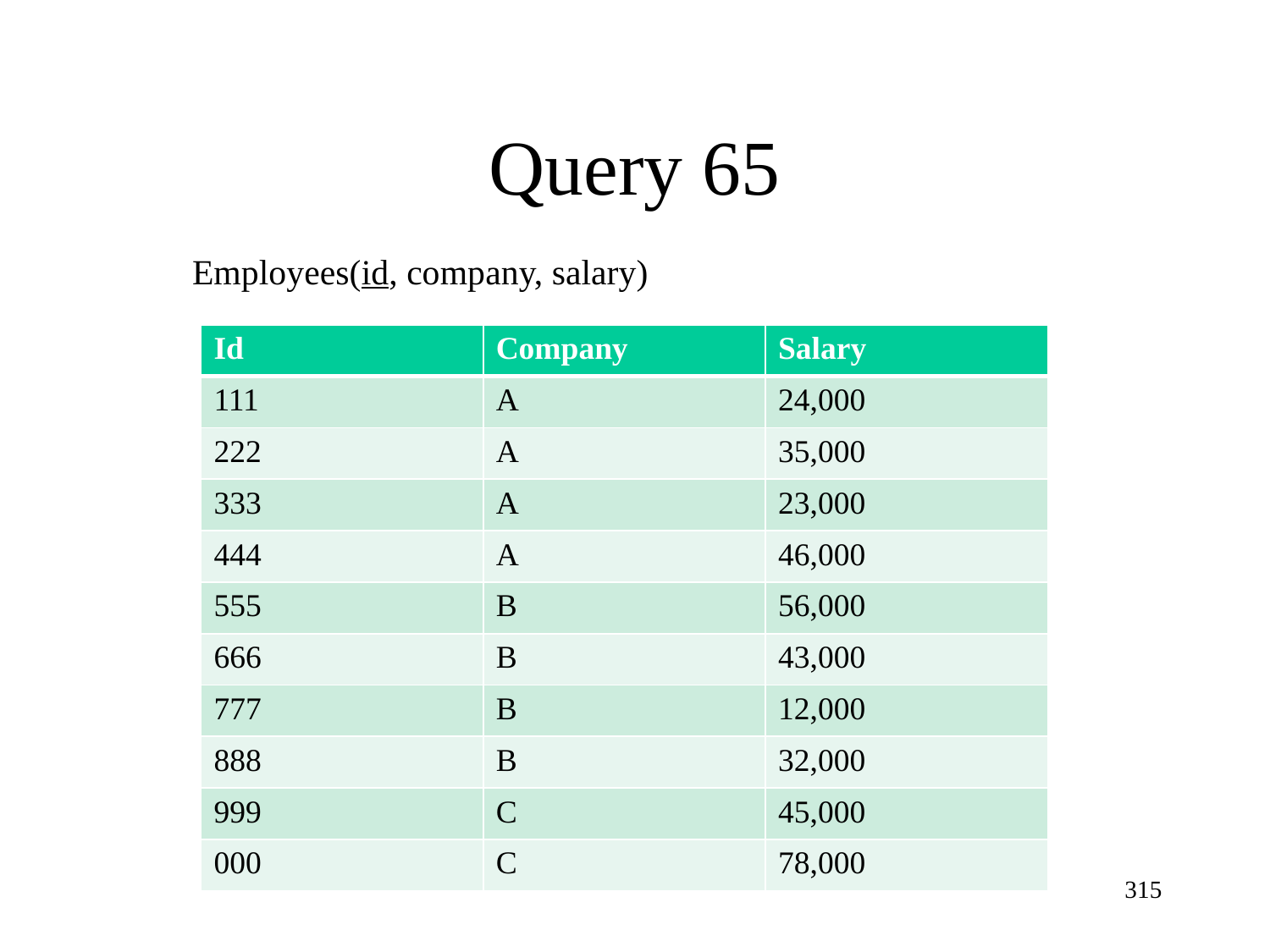

Query 65
Employees(id, company, salary)
| Id | Company | Salary |
| --- | --- | --- |
| 111 | A | 24,000 |
| 222 | A | 35,000 |
| 333 | A | 23,000 |
| 444 | A | 46,000 |
| 555 | B | 56,000 |
| 666 | B | 43,000 |
| 777 | B | 12,000 |
| 888 | B | 32,000 |
| 999 | C | 45,000 |
| 000 | C | 78,000 |
315